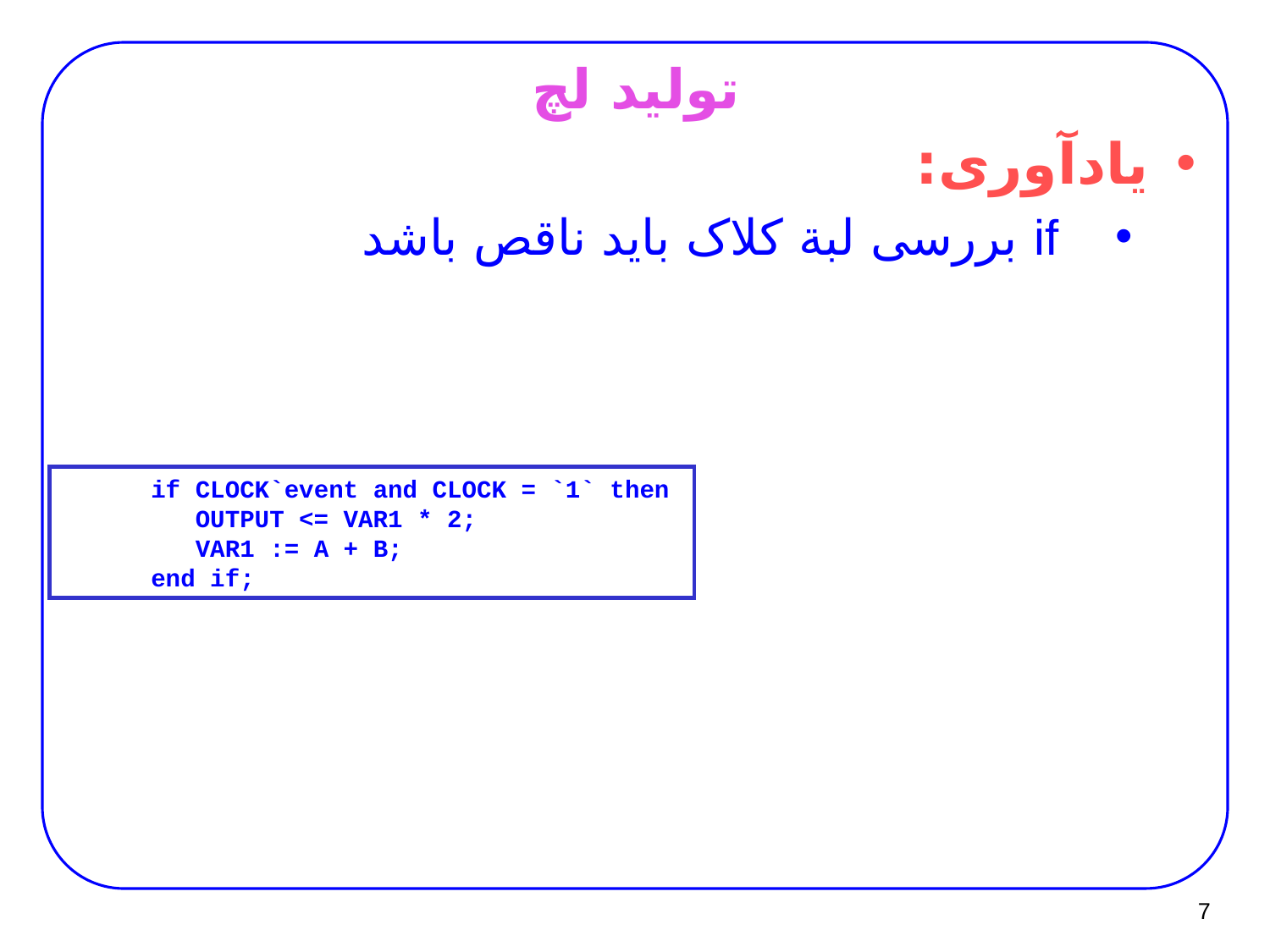

# تولید لچ
یادآوری:
if بررسی لبة کلاک باید ناقص باشد

      if CLOCK`event and CLOCK = `1` then
         OUTPUT <= VAR1 * 2;
         VAR1 := A + B;
      end if;
7